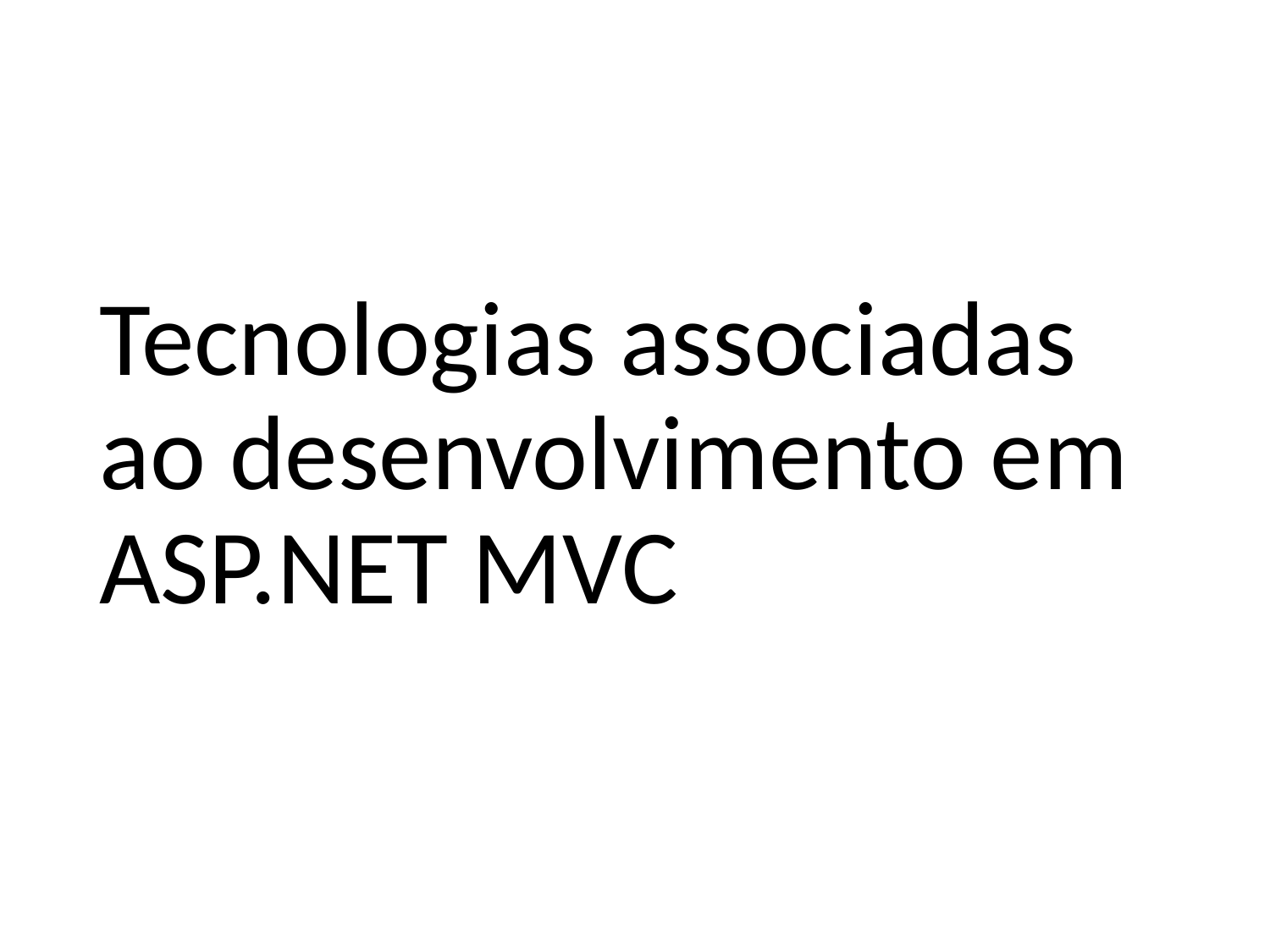

# Tecnologias associadas ao desenvolvimento em ASP.NET MVC